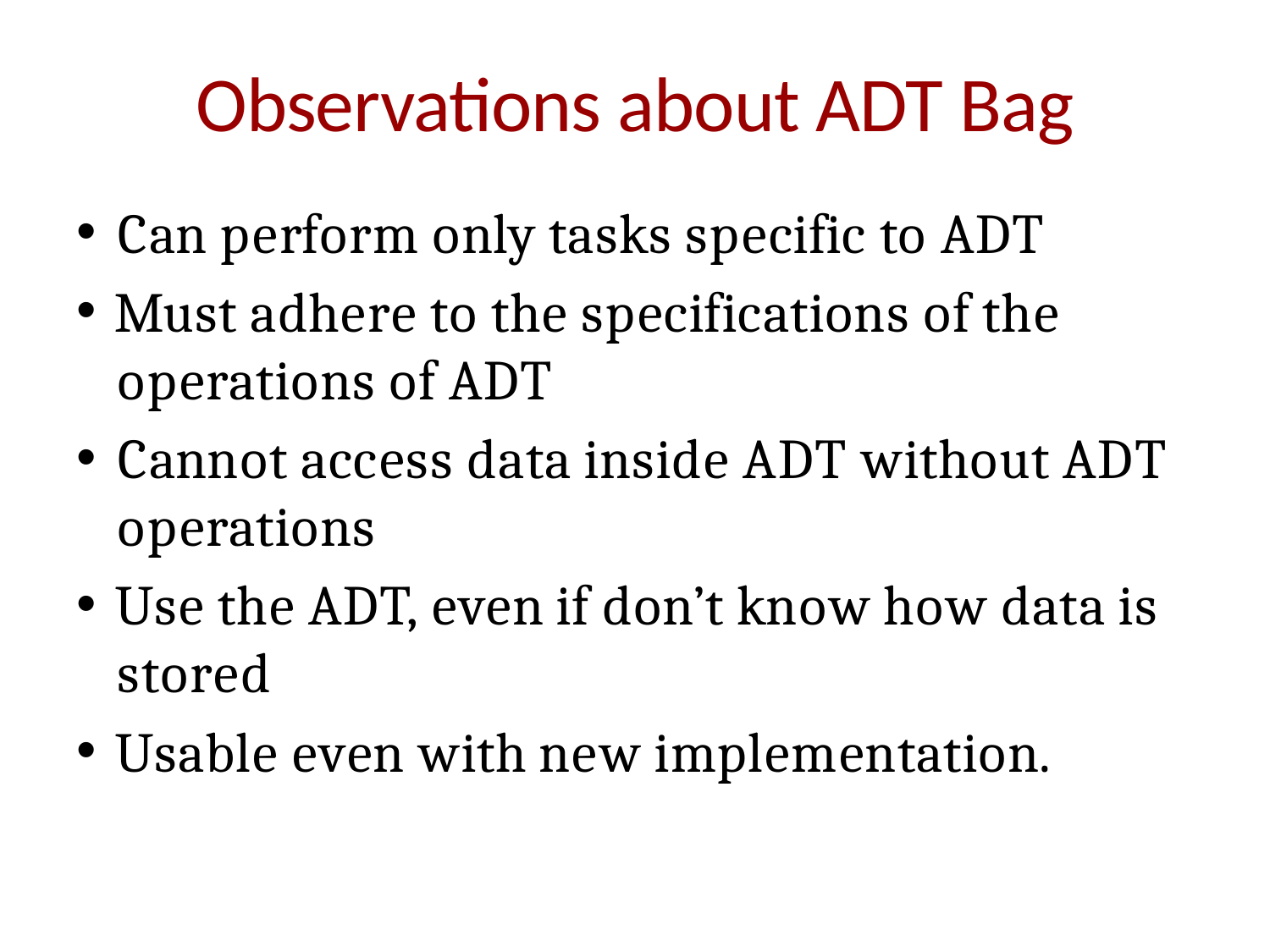

# Observations about ADT Bag
Can perform only tasks specific to ADT
Must adhere to the specifications of the operations of ADT
Cannot access data inside ADT without ADT operations
Use the ADT, even if don’t know how data is stored
Usable even with new implementation.